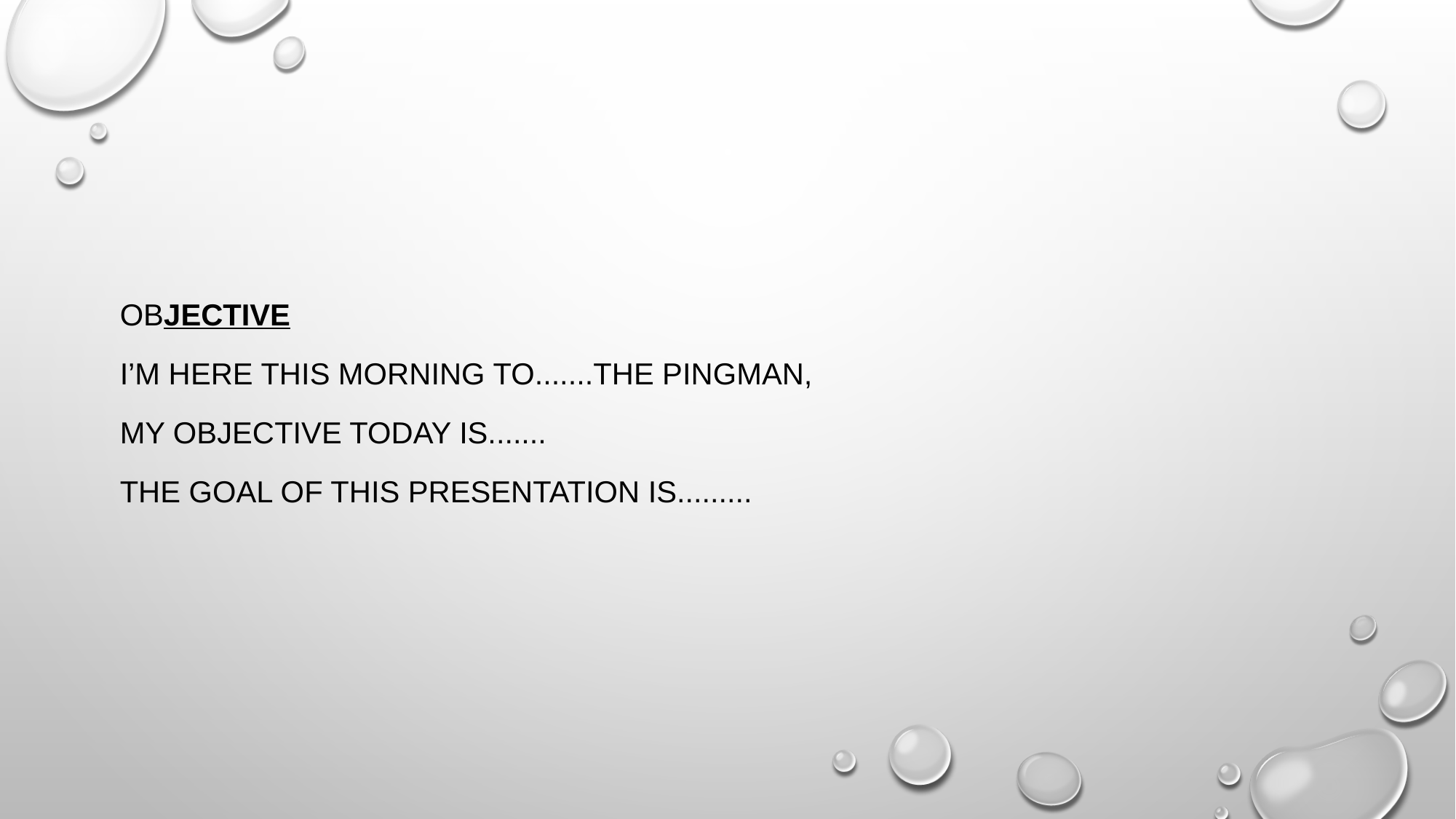

#
Objective
I’m here this morning to.......the pingman,
My objective today is.......
The goal of this presentation is.........